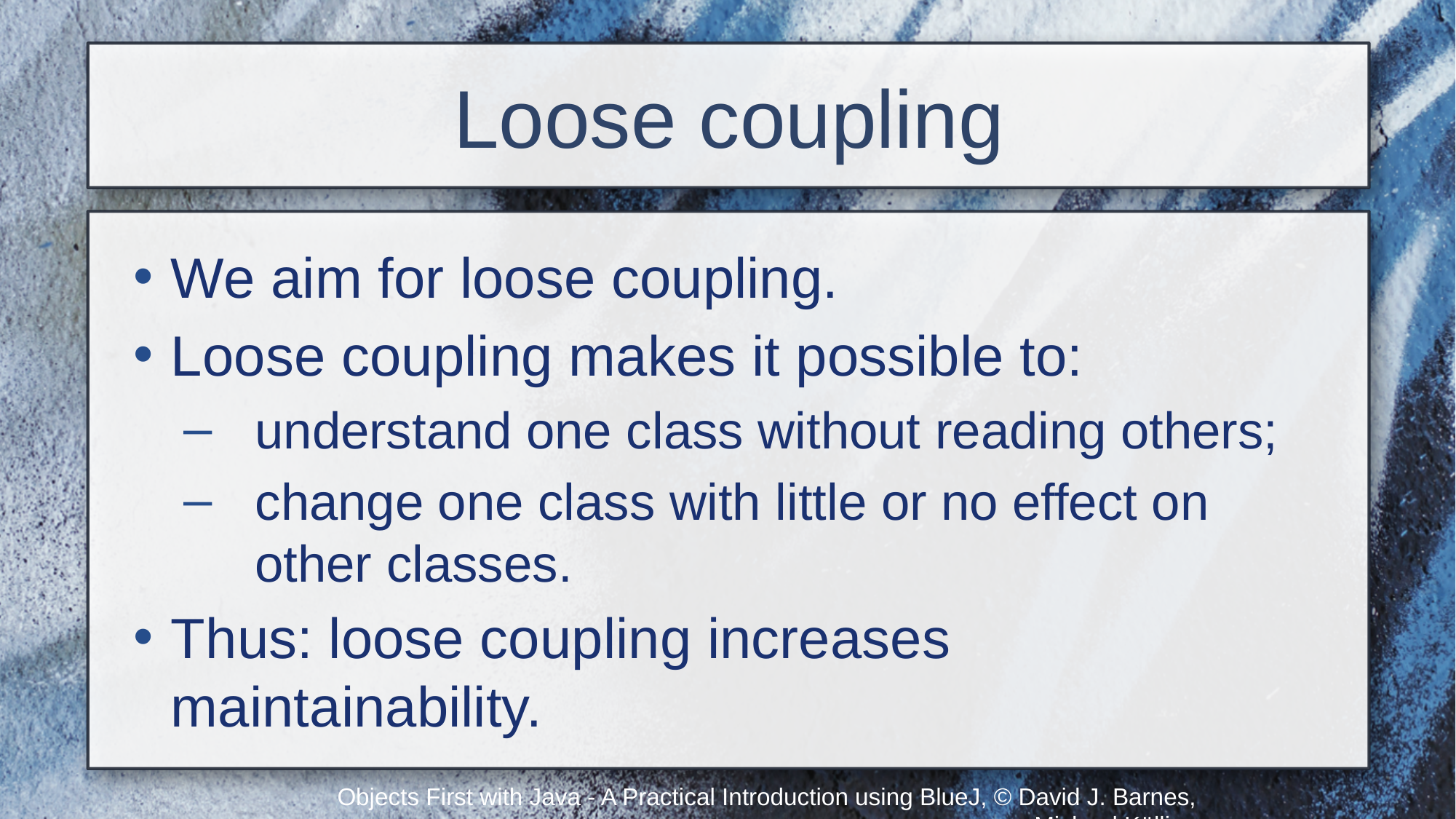

# Loose coupling
We aim for loose coupling.
Loose coupling makes it possible to:
understand one class without reading others;
change one class with little or no effect on other classes.
Thus: loose coupling increases maintainability.